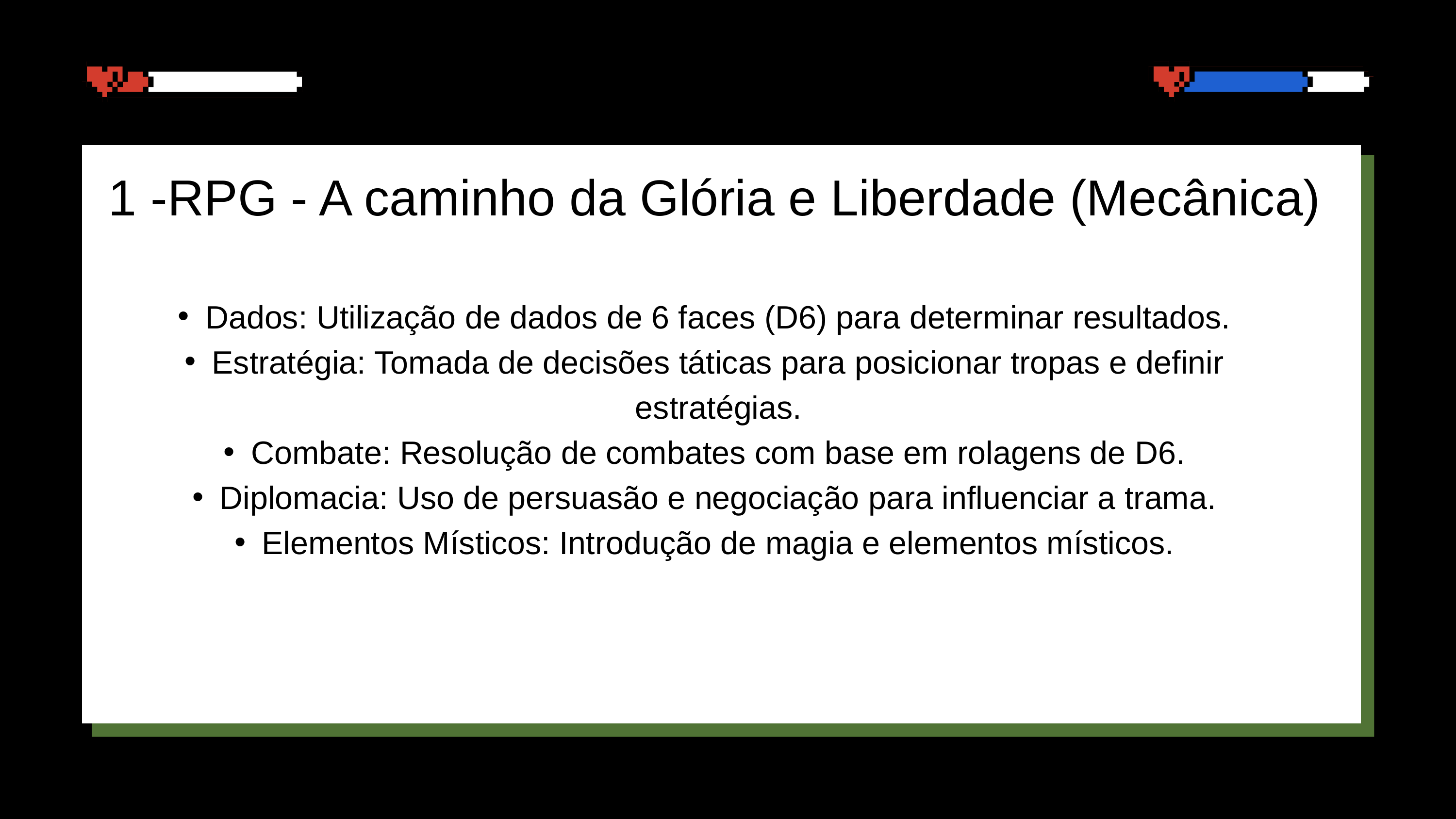

1 -RPG - A caminho da Glória e Liberdade (Mecânica)
Dados: Utilização de dados de 6 faces (D6) para determinar resultados.
Estratégia: Tomada de decisões táticas para posicionar tropas e definir estratégias.
Combate: Resolução de combates com base em rolagens de D6.
Diplomacia: Uso de persuasão e negociação para influenciar a trama.
Elementos Místicos: Introdução de magia e elementos místicos.